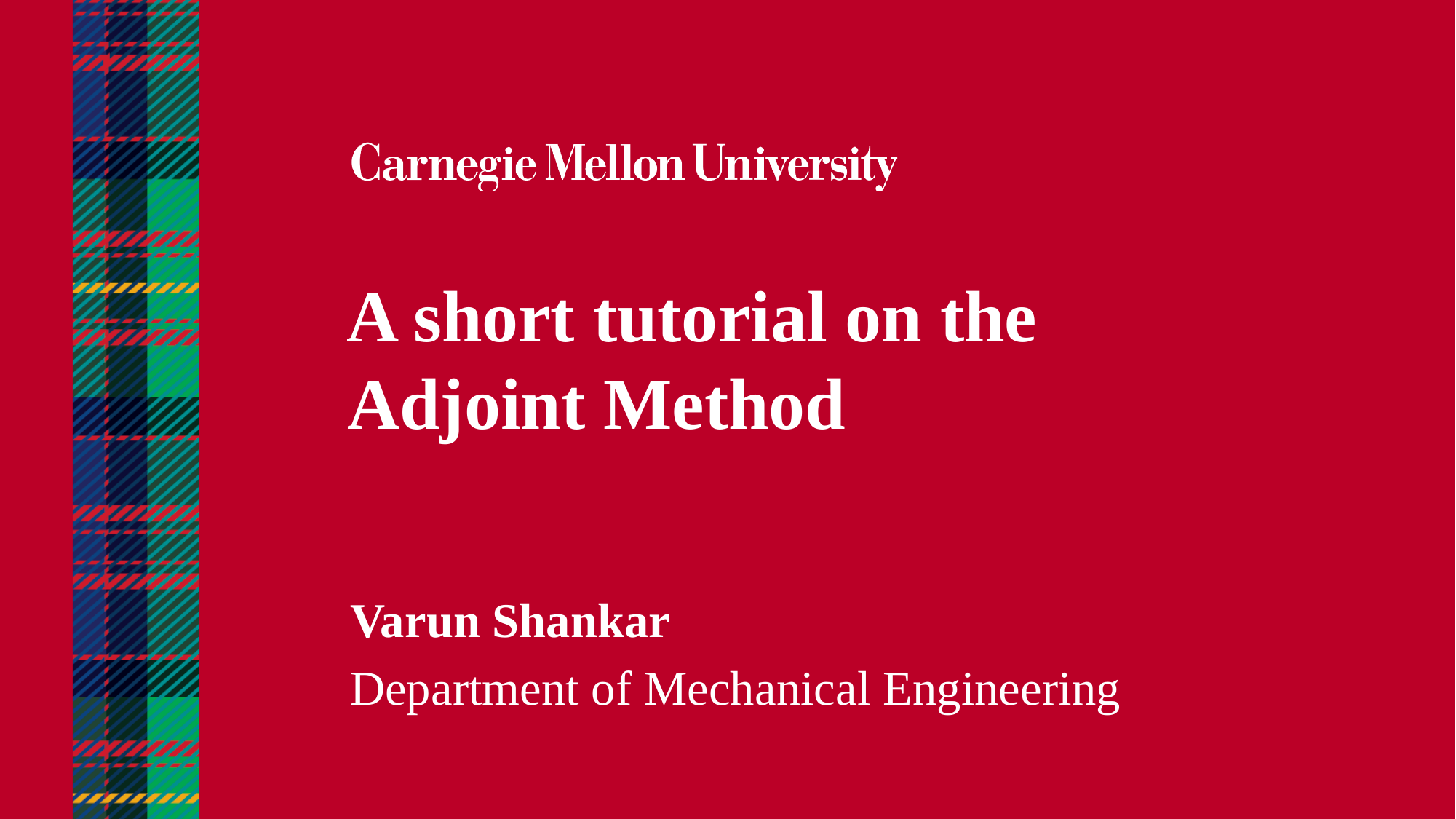

A short tutorial on the Adjoint Method
Varun Shankar
Department of Mechanical Engineering